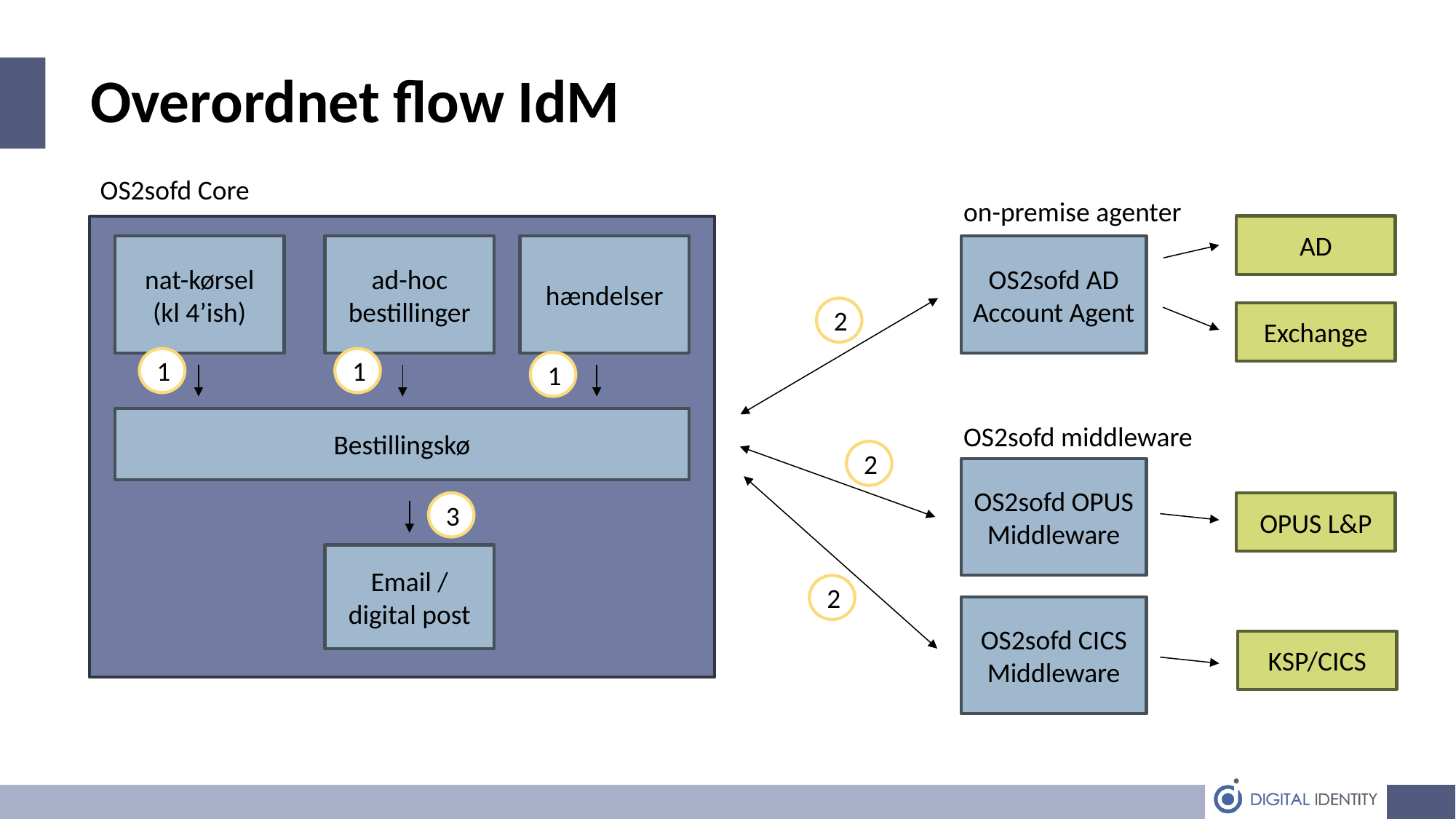

Overordnet flow IdM

OS2sofd Core
on-premise agenter
AD

nat-kørsel
(kl 4’ish)
ad-hoc bestillinger
hændelser
OS2sofd AD Account Agent
2
Exchange
1
1
1
Bestillingskø
OS2sofd middleware
2
OS2sofd OPUS Middleware
3
OPUS L&P
Email / digital post
2
OS2sofd CICS Middleware
KSP/CICS